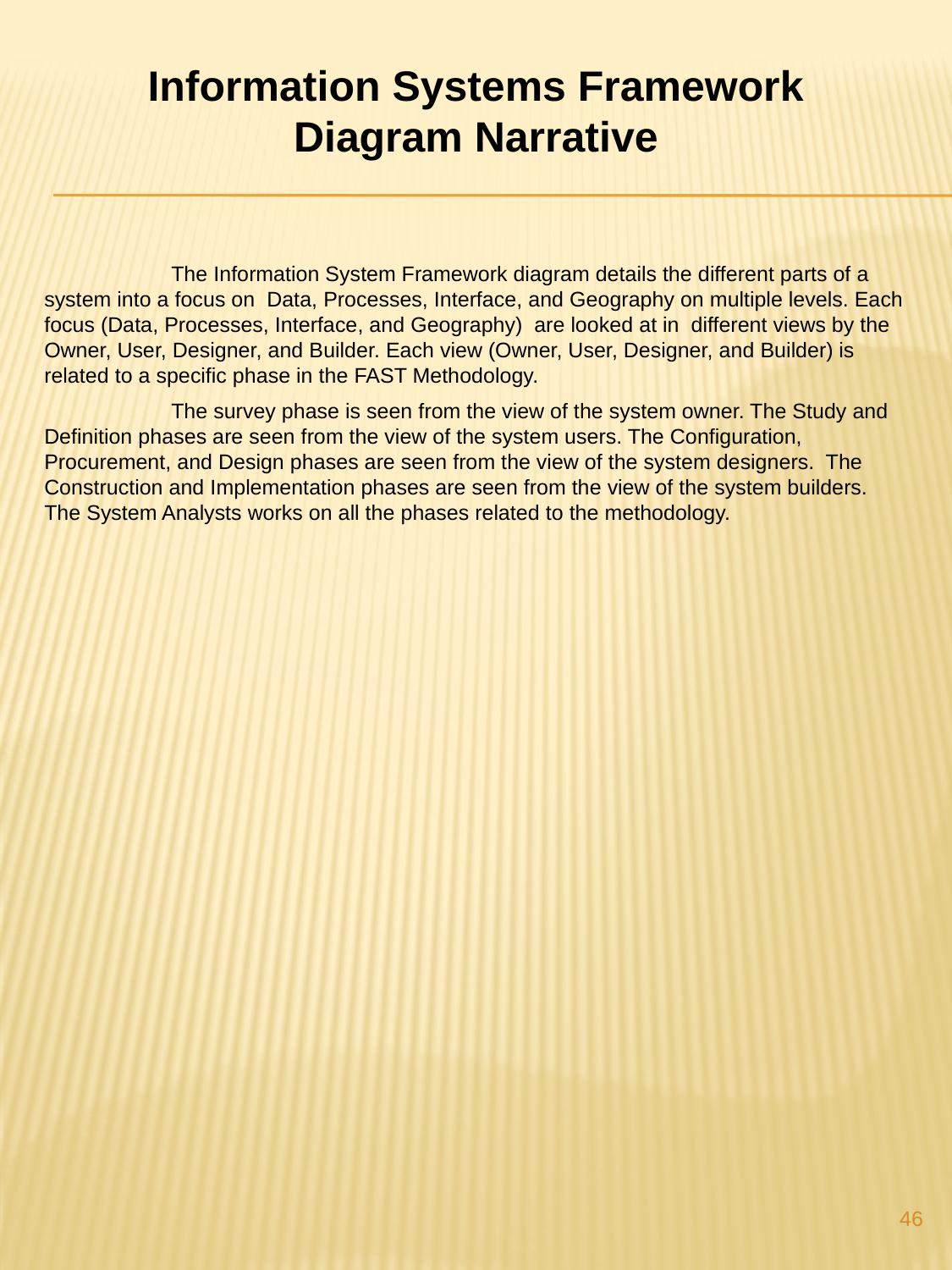

Information Systems Framework
Diagram Narrative
	The Information System Framework diagram details the different parts of a system into a focus on  Data, Processes, Interface, and Geography on multiple levels. Each focus (Data, Processes, Interface, and Geography)  are looked at in  different views by the Owner, User, Designer, and Builder. Each view (Owner, User, Designer, and Builder) is related to a specific phase in the FAST Methodology.
	The survey phase is seen from the view of the system owner. The Study and Definition phases are seen from the view of the system users. The Configuration, Procurement, and Design phases are seen from the view of the system designers.  The Construction and Implementation phases are seen from the view of the system builders.  The System Analysts works on all the phases related to the methodology.

46